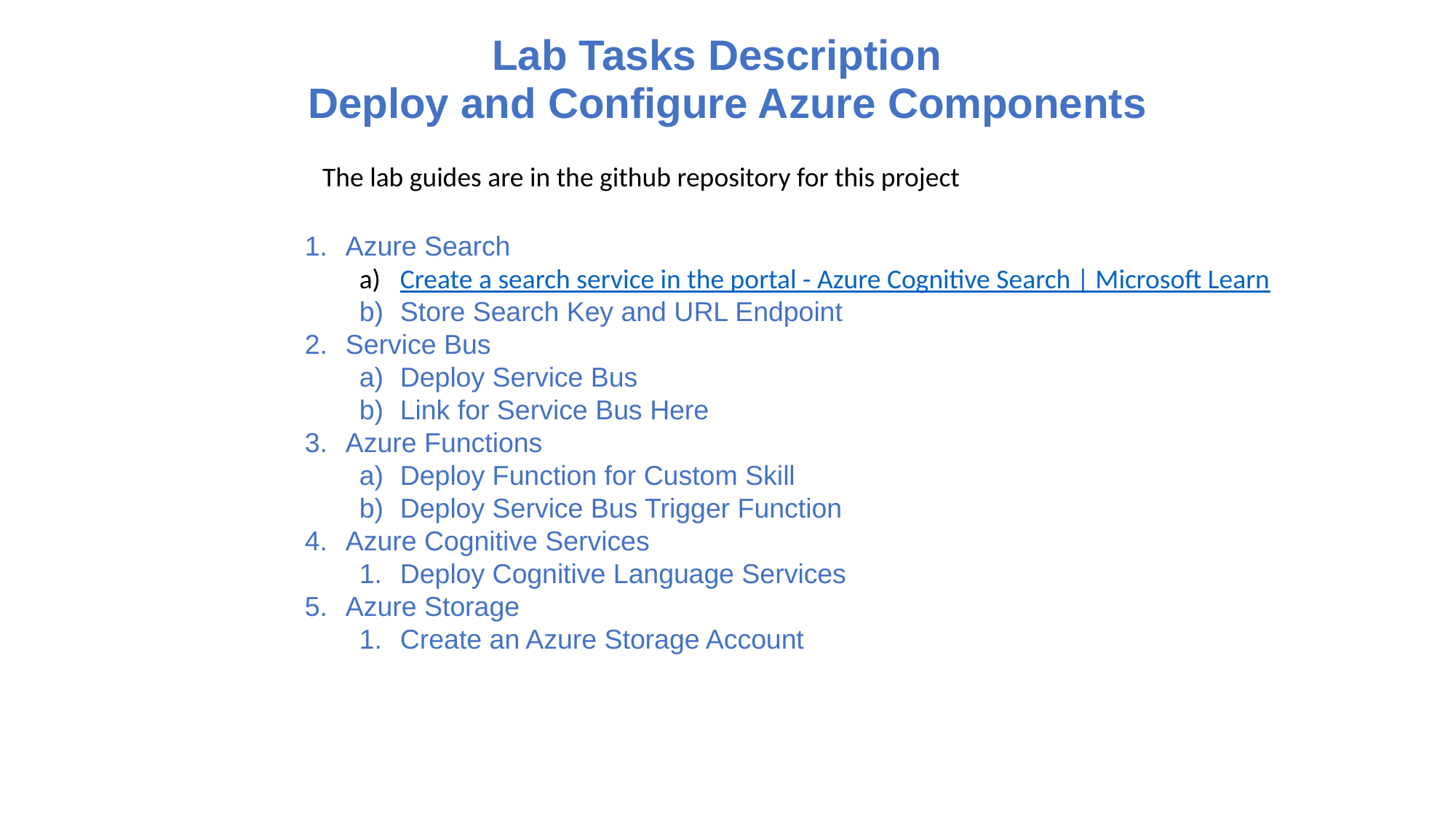

# Lab Tasks Description
Deploy and Configure Azure Components
The lab guides are in the github repository for this project

Azure Search
Create a search service in the portal - Azure Cognitive Search | Microsoft Learn
Store Search Key and URL Endpoint
Service Bus
Deploy Service Bus
Link for Service Bus Here
Azure Functions
Deploy Function for Custom Skill
Deploy Service Bus Trigger Function
Azure Cognitive Services
Deploy Cognitive Language Services
Azure Storage
Create an Azure Storage Account